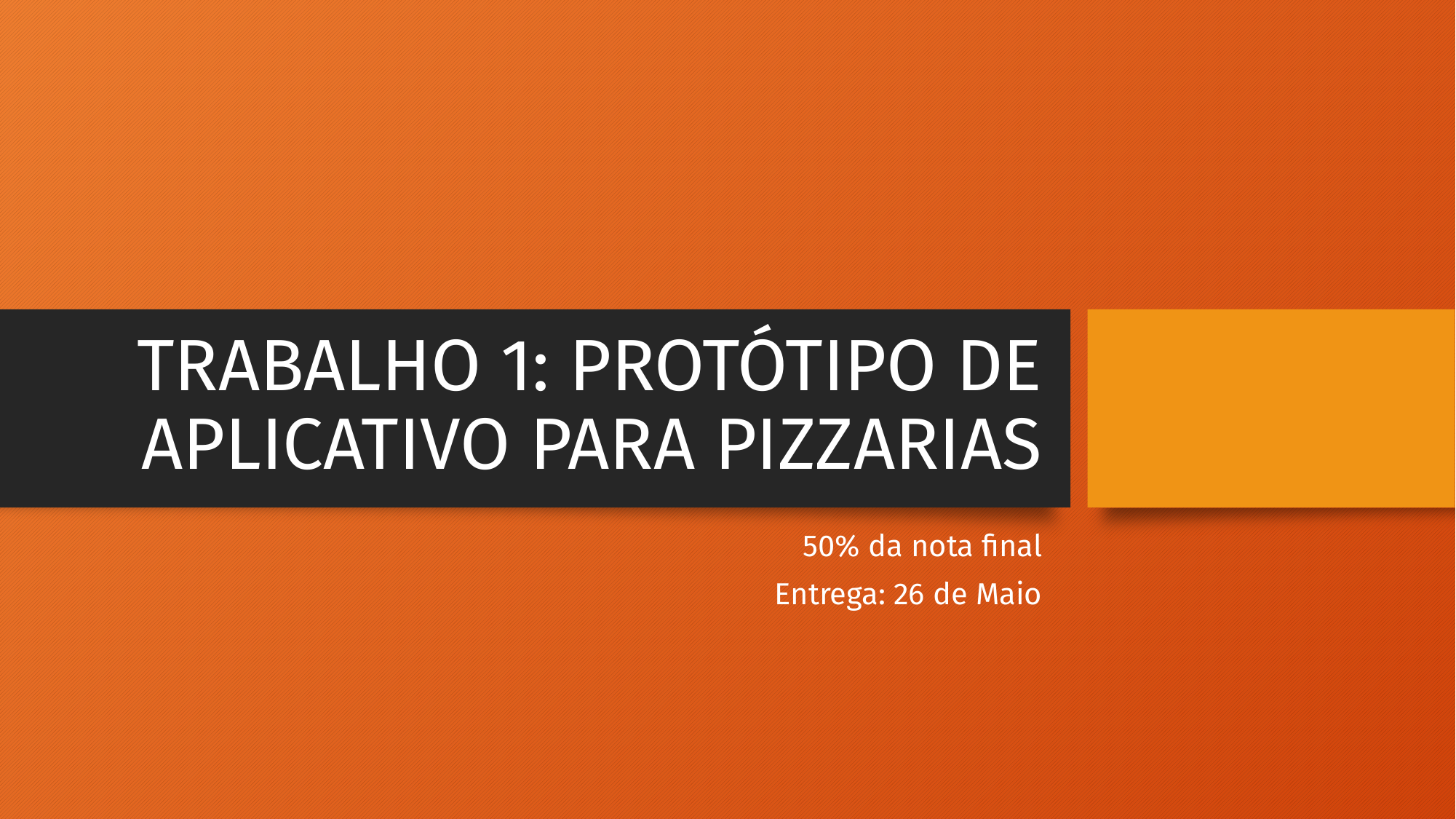

# TRABALHO 1: PROTÓTIPO DE APLICATIVO PARA PIZZARIAS
50% da nota final
Entrega: 26 de Maio